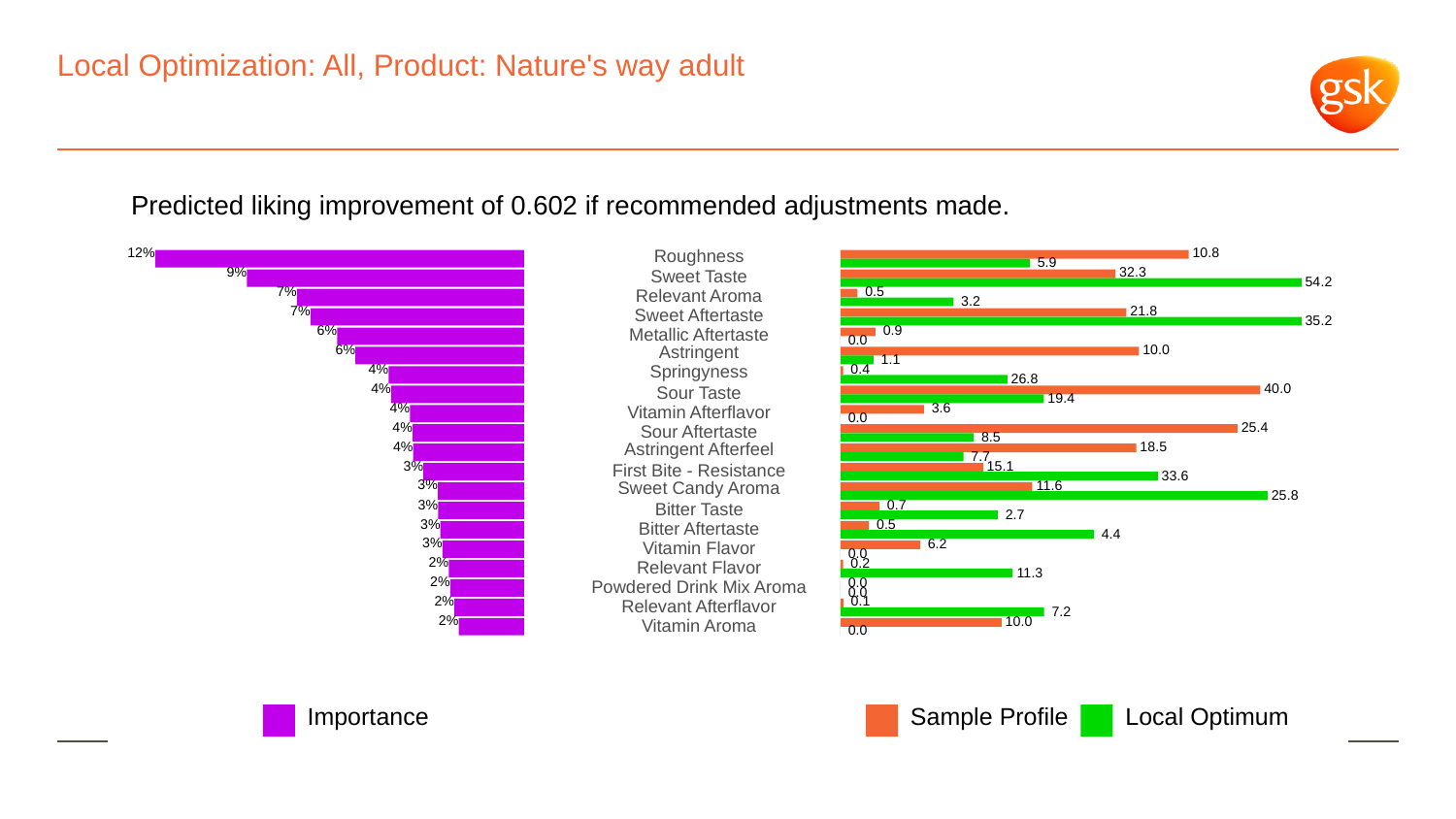

# Local Optimization: All, Product: Nature's way adult

Predicted liking improvement of 0.602 if recommended adjustments made.

12%
Roughness
 10.8

  5.9

9%
 32.3

Sweet Taste
 54.2

7%
  0.5

Relevant Aroma
  3.2

7%
 21.8

Sweet Aftertaste
 35.2

6%
  0.9

Metallic Aftertaste
  0.0

6%
Astringent
 10.0

  1.1

4%
Springyness
  0.4

 26.8

4%
 40.0

Sour Taste
 19.4

4%
  3.6

Vitamin Afterflavor
  0.0

4%
 25.4

Sour Aftertaste
  8.5

4%
Astringent Afterfeel
 18.5

  7.7
3%
 15.1

First Bite - Resistance
 33.6

3%
Sweet Candy Aroma
 11.6

 25.8

3%
  0.7

Bitter Taste
  2.7

3%
  0.5

Bitter Aftertaste
  4.4

3%
  6.2

Vitamin Flavor
  0.0

2%
  0.2

Relevant Flavor
 11.3

2%
  0.0

Powdered Drink Mix Aroma
  0.0

2%
  0.1

Relevant Afterflavor
  7.2

2%
 10.0

Vitamin Aroma
  0.0

Local Optimum
Sample Profile
Importance